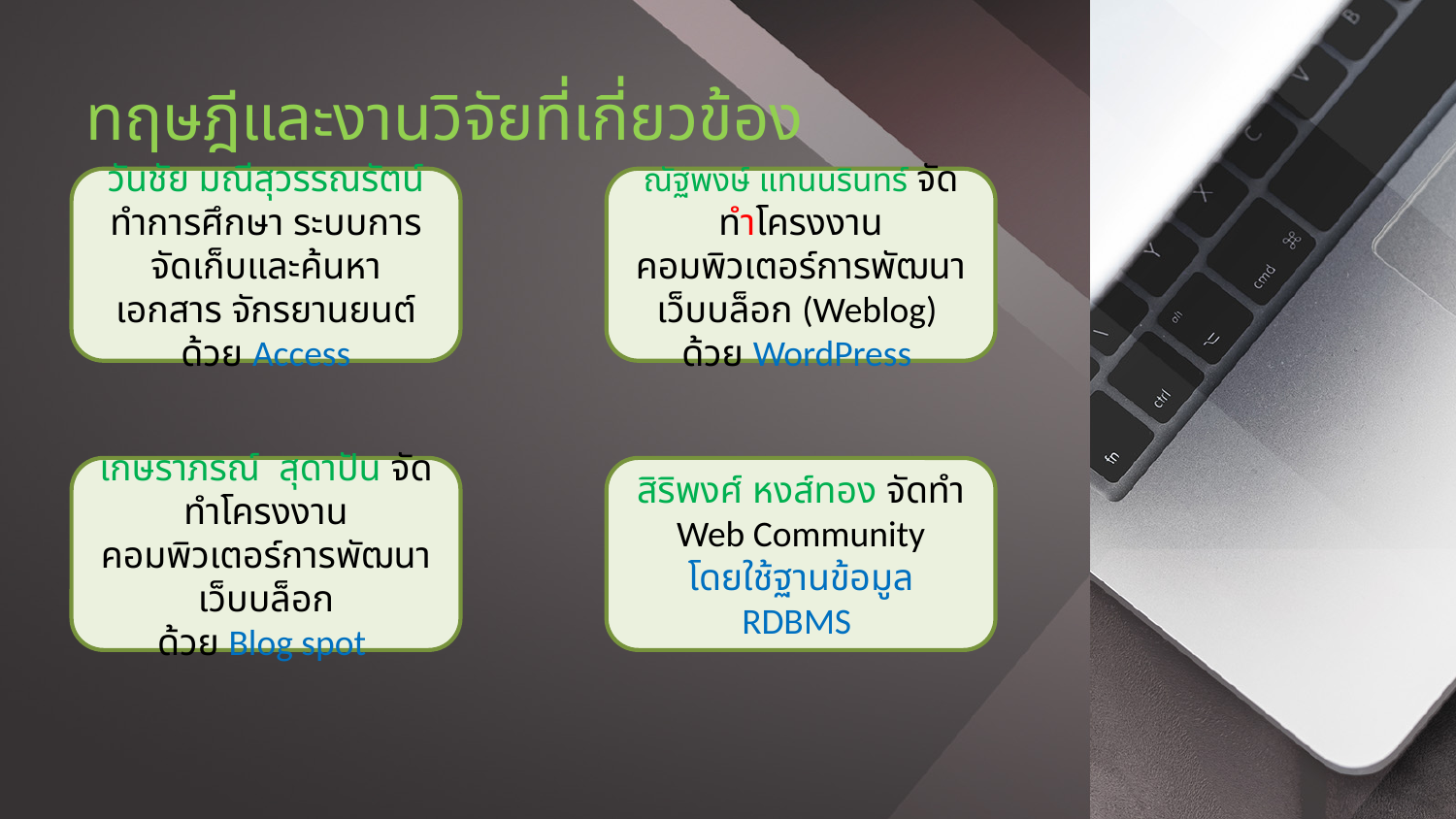

# ทฤษฎีและงานวิจัยที่เกี่ยวข้อง
วันชัย มณีสุวรรณรัตน์
ทำการศึกษา ระบบการจัดเก็บและค้นหา เอกสาร จักรยานยนต์ ด้วย Access
ณัฐพงษ์ แทนนรินทร์ จัดทำโครงงานคอมพิวเตอร์การพัฒนาเว็บบล็อก (Weblog)
ด้วย WordPress
สิริพงศ์ หงส์ทอง จัดทำ
Web Community
โดยใช้ฐานข้อมูล RDBMS
เกษราภรณ์  สุดาปัน จัดทำโครงงานคอมพิวเตอร์การพัฒนาเว็บบล็อก
ด้วย Blog spot